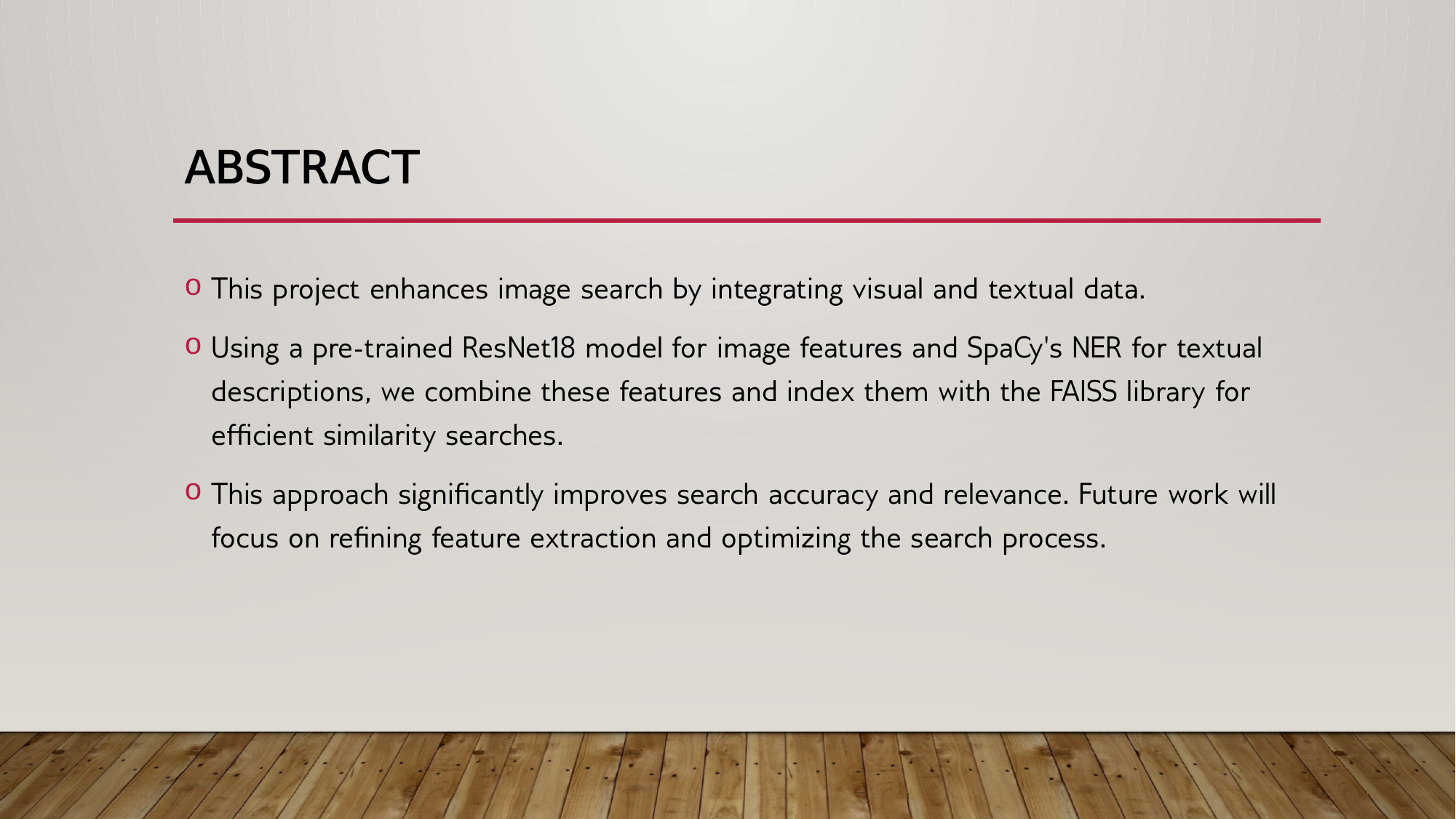

# Abstract
This project enhances image search by integrating visual and textual data.
Using a pre-trained ResNet18 model for image features and SpaCy's NER for textual descriptions, we combine these features and index them with the FAISS library for efficient similarity searches.
This approach significantly improves search accuracy and relevance. Future work will focus on refining feature extraction and optimizing the search process.